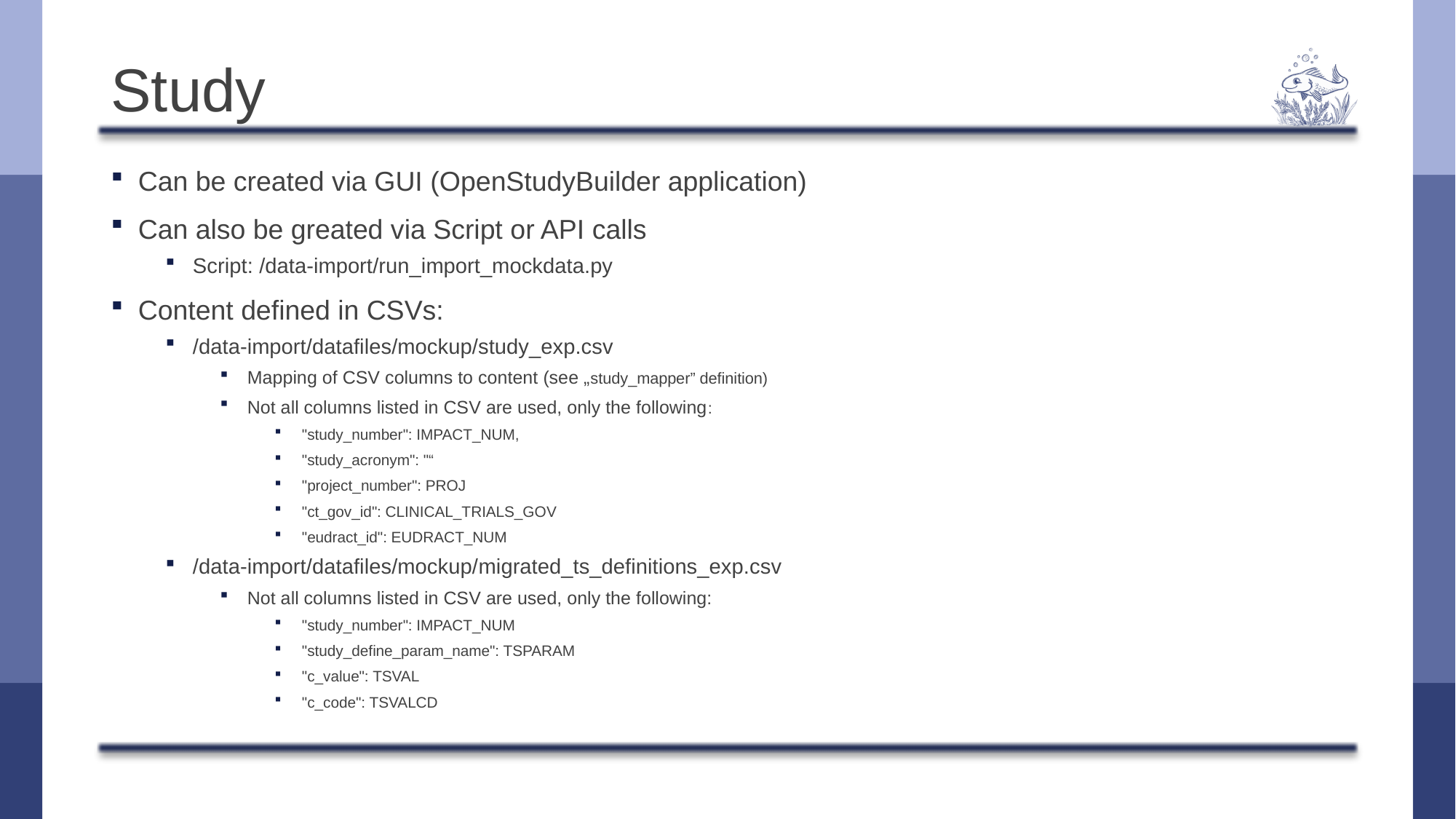

# Study
Can be created via GUI (OpenStudyBuilder application)
Can also be greated via Script or API calls
Script: /data-import/run_import_mockdata.py
Content defined in CSVs:
/data-import/datafiles/mockup/study_exp.csv
Mapping of CSV columns to content (see „study_mapper” definition)
Not all columns listed in CSV are used, only the following:
"study_number": IMPACT_NUM,
"study_acronym": "“
"project_number": PROJ
"ct_gov_id": CLINICAL_TRIALS_GOV
"eudract_id": EUDRACT_NUM
/data-import/datafiles/mockup/migrated_ts_definitions_exp.csv
Not all columns listed in CSV are used, only the following:
"study_number": IMPACT_NUM
"study_define_param_name": TSPARAM
"c_value": TSVAL
"c_code": TSVALCD